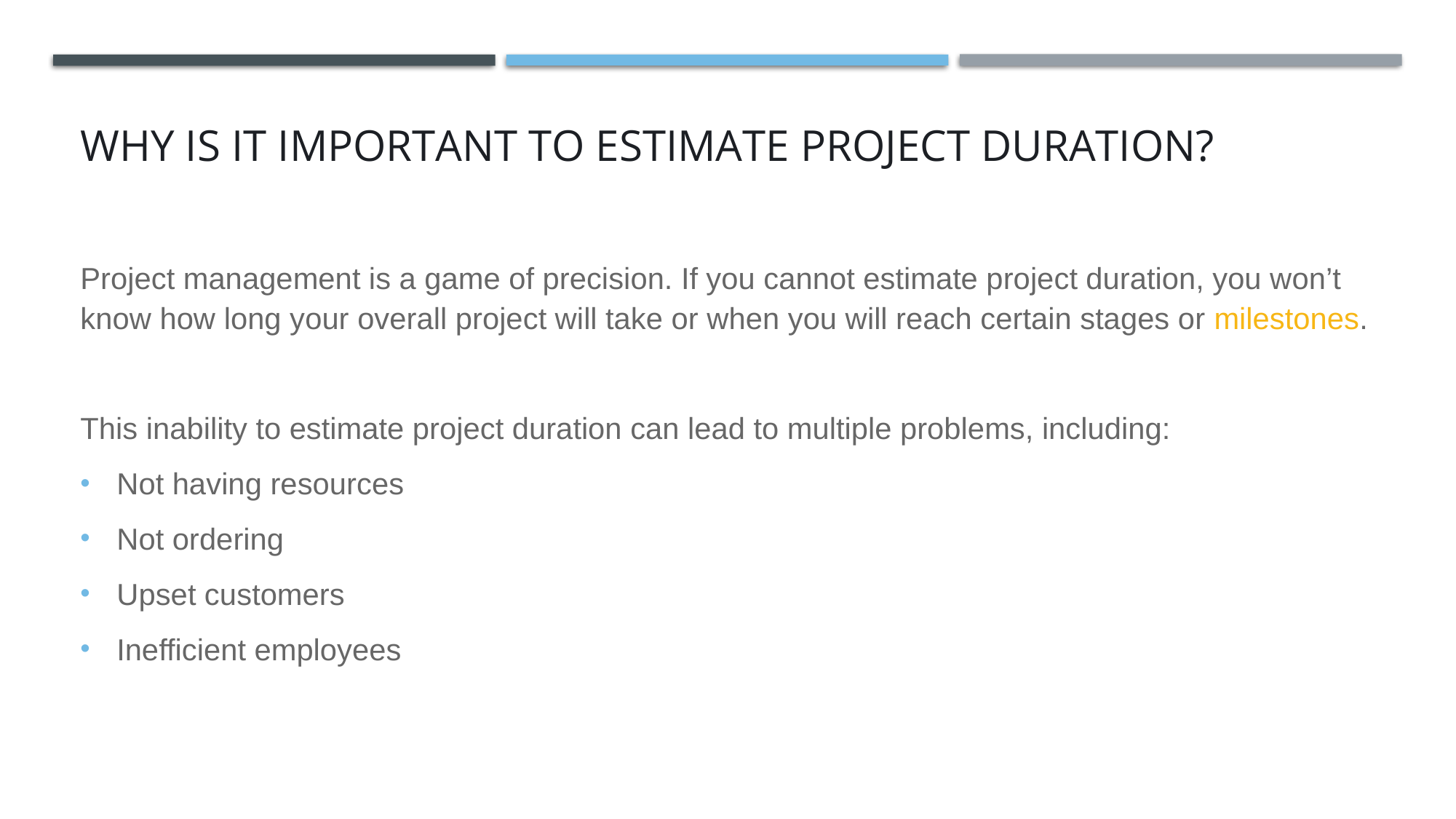

# Why is it important to estimate project duration?
Project management is a game of precision. If you cannot estimate project duration, you won’t know how long your overall project will take or when you will reach certain stages or milestones.

This inability to estimate project duration can lead to multiple problems, including:
Not having resources
Not ordering
Upset customers
Inefficient employees